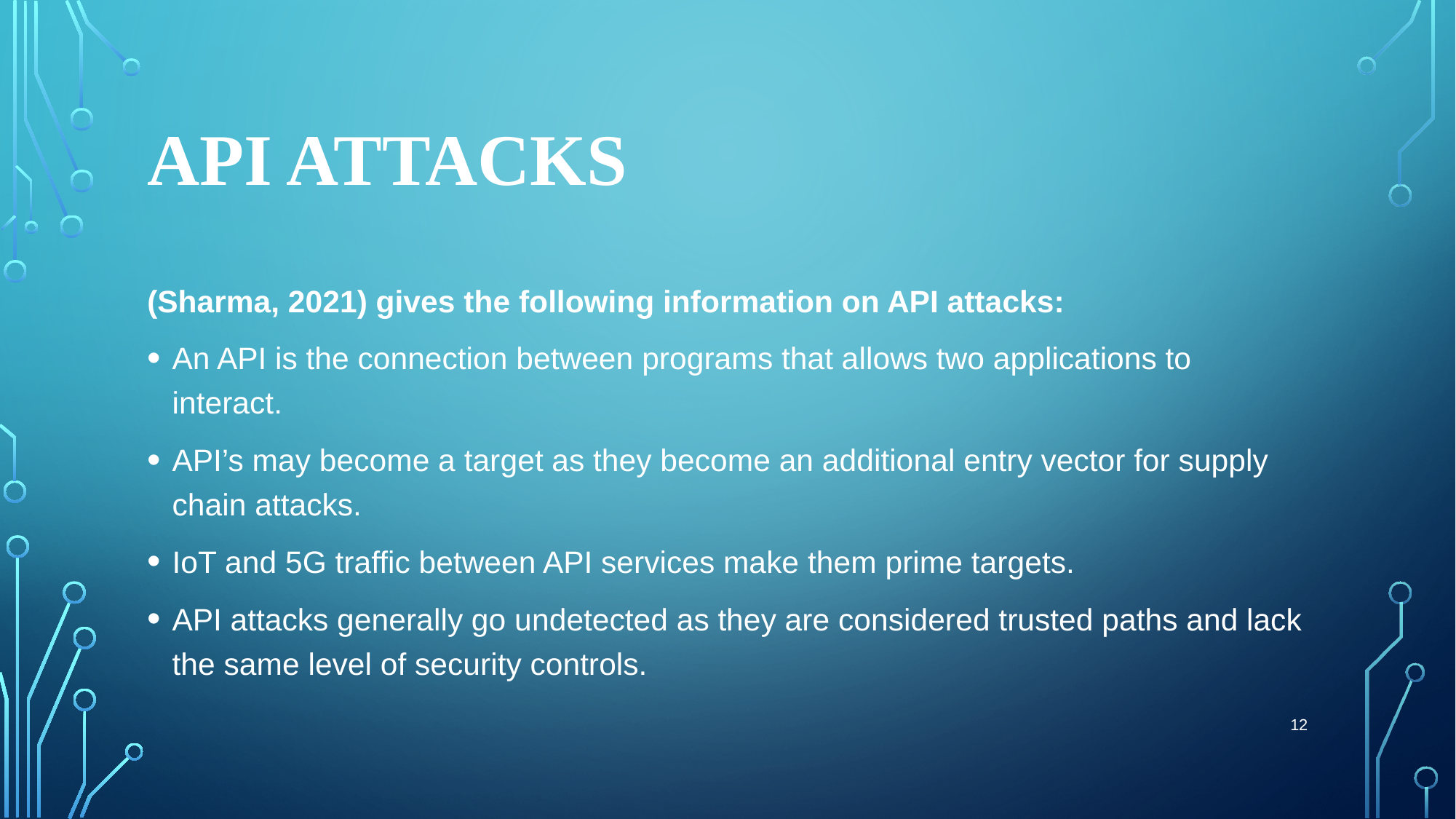

# API Attacks
(Sharma, 2021) gives the following information on API attacks:
An API is the connection between programs that allows two applications to interact.
API’s may become a target as they become an additional entry vector for supply chain attacks.
IoT and 5G traffic between API services make them prime targets.
API attacks generally go undetected as they are considered trusted paths and lack the same level of security controls.

12